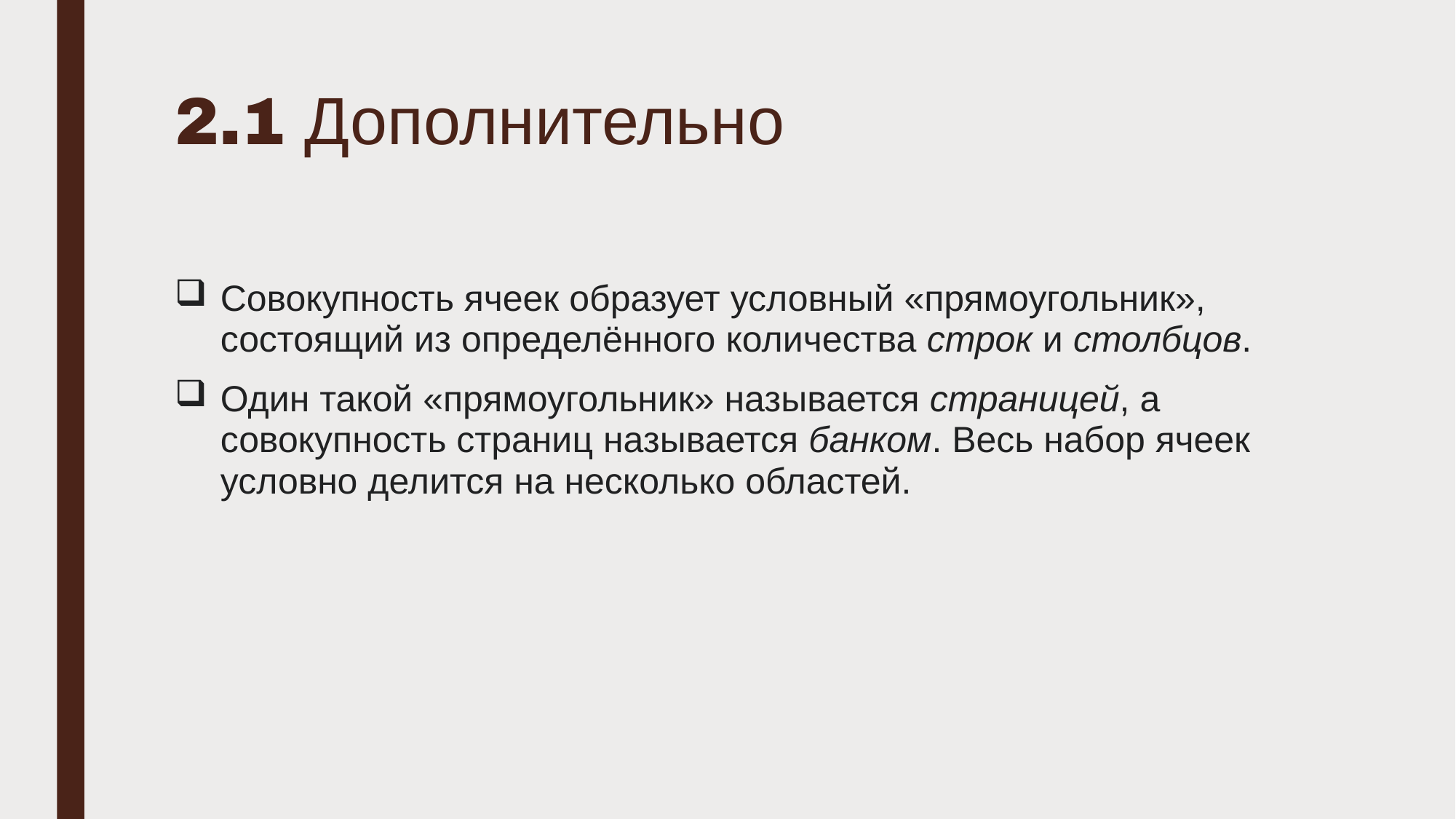

# 2.1 Дополнительно
Совокупность ячеек образует условный «прямоугольник», состоящий из определённого количества строк и столбцов.
Один такой «прямоугольник» называется страницей, а совокупность страниц называется банком. Весь набор ячеек условно делится на несколько областей.